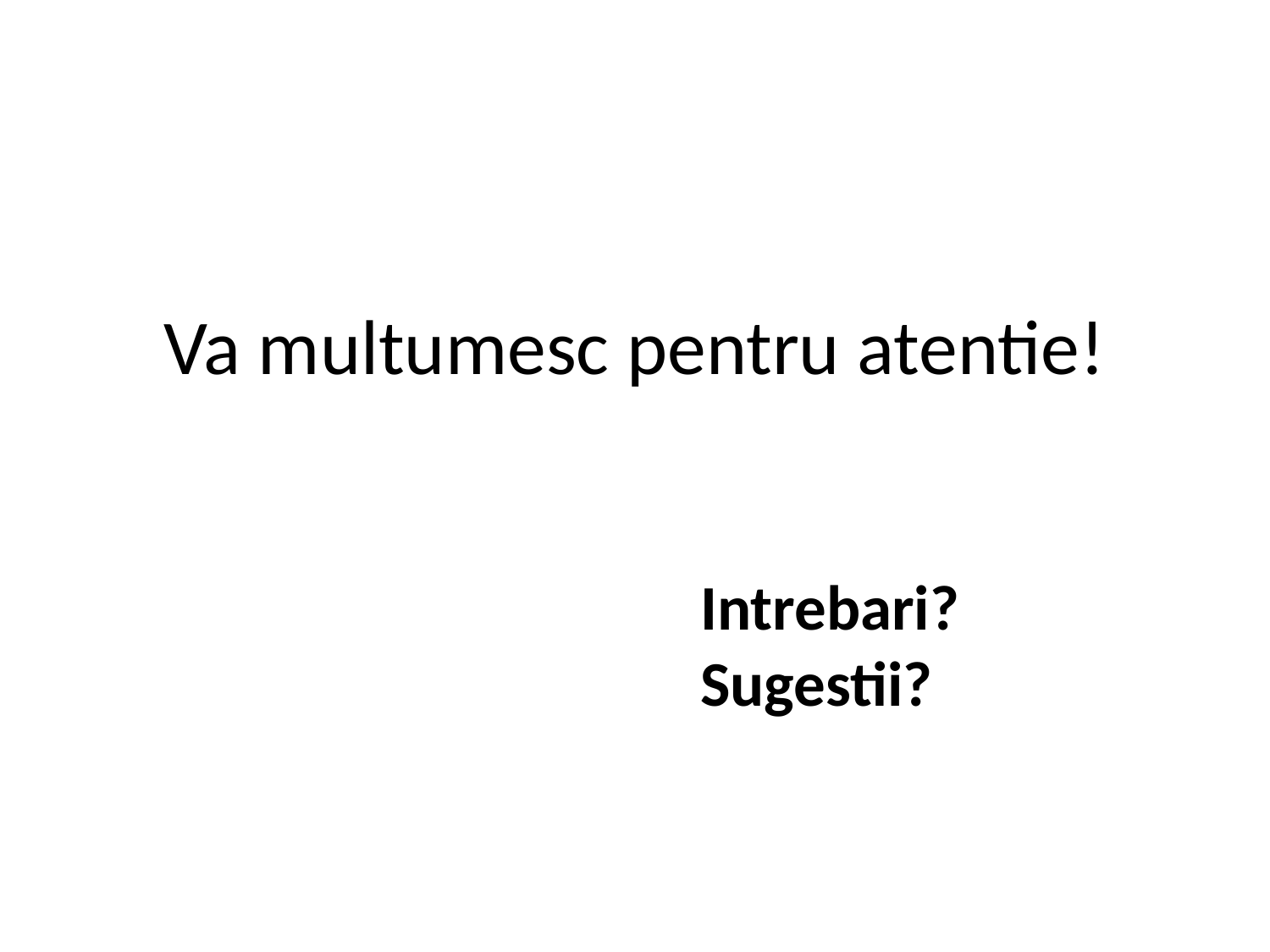

# Va multumesc pentru atentie!
Intrebari? Sugestii?